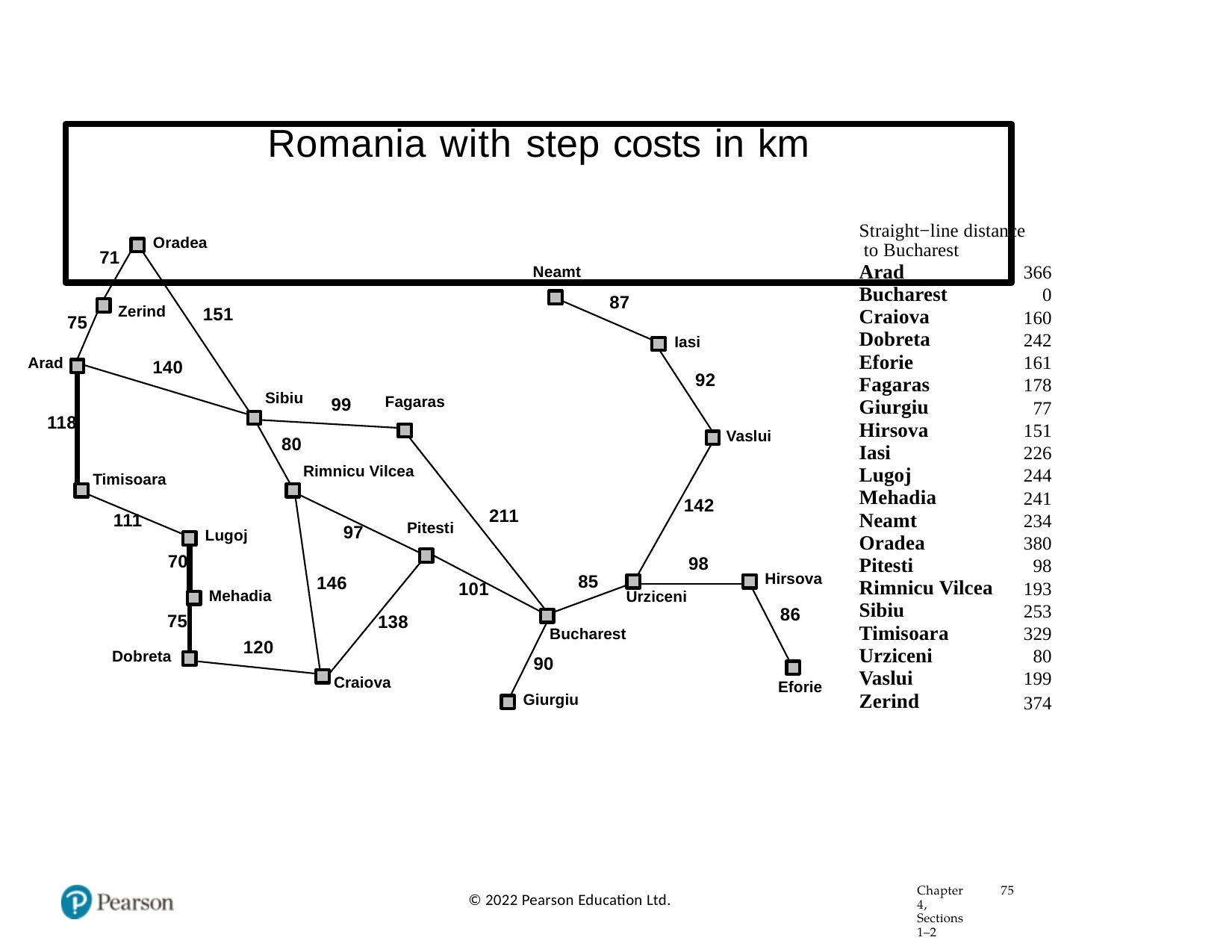

# Romania with step costs in km
Straight−line distance  to Bucharest
Oradea

71
Neamt
| Arad | 366 |
| --- | --- |
| Bucharest | 0 |
| Craiova | 160 |
| Dobreta | 242 |
| Eforie | 161 |
| Fagaras | 178 |
| Giurgiu | 77 |
| Hirsova | 151 |
| Iasi | 226 |
| Lugoj | 244 |
| Mehadia | 241 |
| Neamt | 234 |
| Oradea | 380 |
| Pitesti | 98 |
| Rimnicu Vilcea | 193 |
| Sibiu | 253 |
| Timisoara | 329 |
| Urziceni | 80 |
| Vaslui | 199 |
| Zerind | 374 |
87
Zerind
151
75
Iasi
Arad
140
92
Sibiu
Fagaras
99
118
Vaslui
80

Rimnicu Vilcea
Timisoara
142
211
111
Pitesti
97
Lugoj
70
98
Hirsova
85
146
101
Mehadia
Urziceni
86
75
138
Bucharest
90
Giurgiu
120
Dobreta
Craiova
Eforie
Chapter 4, Sections 1–2
75